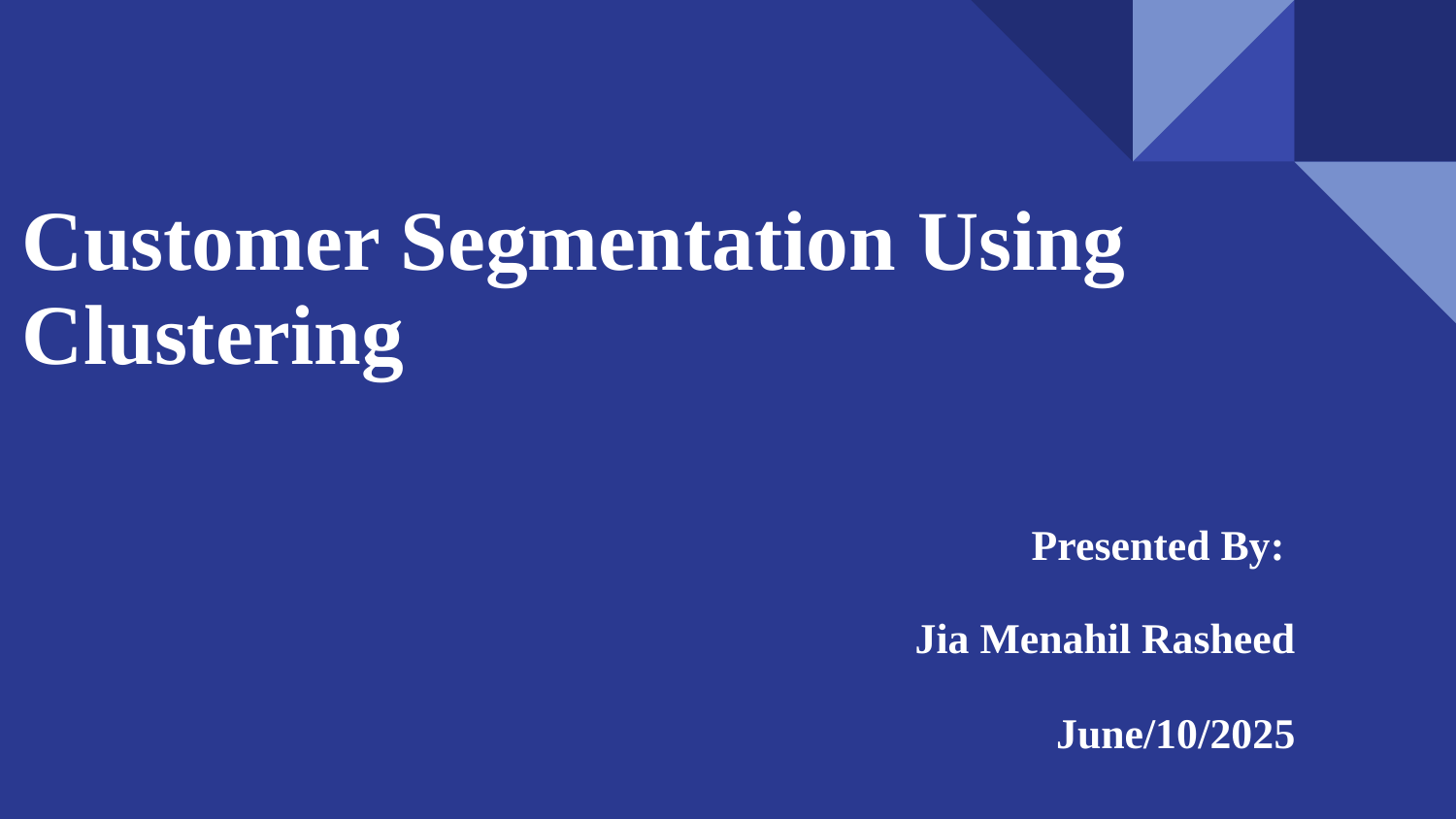

# Customer Segmentation Using Clustering
                                  Presented By:

                                  Jia Menahil Rasheed

                                  June/10/2025